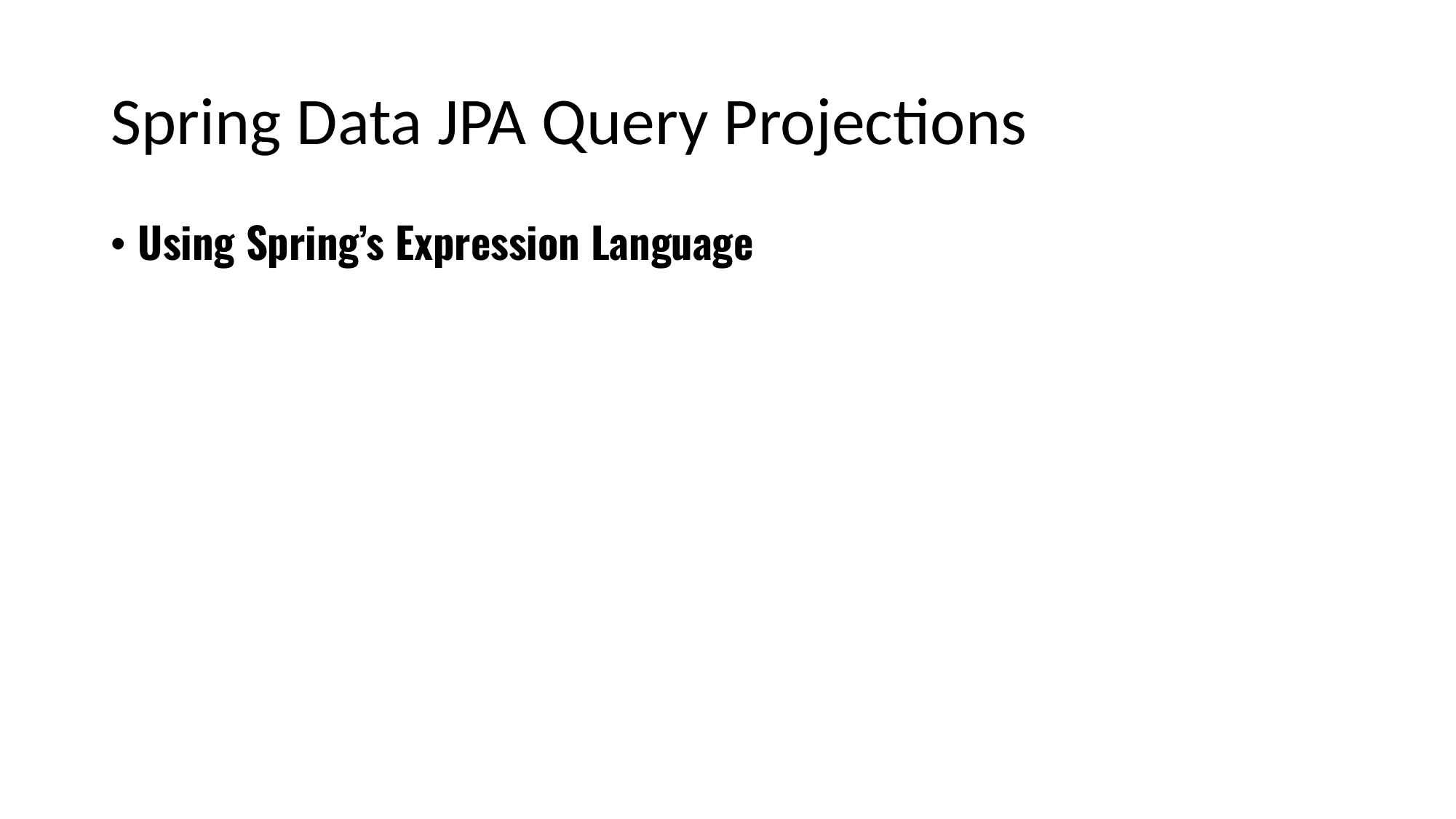

# Spring Data JPA Query Projections
Using Spring’s Expression Language